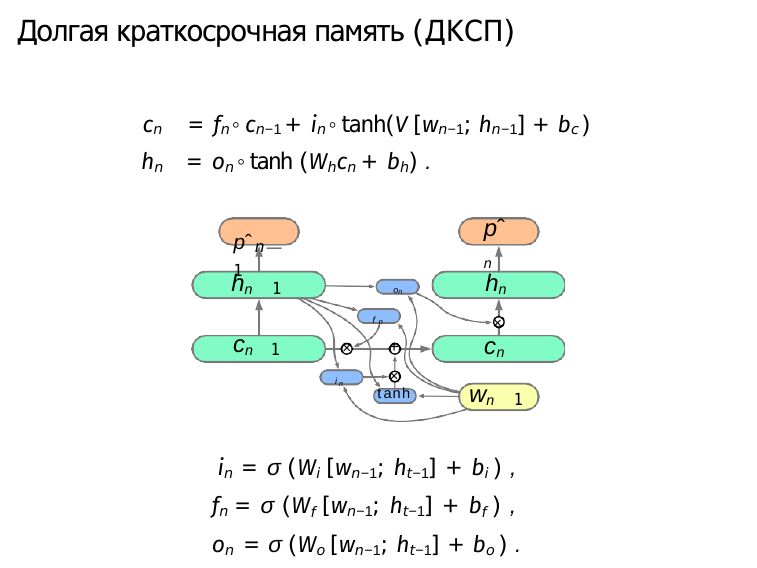

# Долгая краткосрочная память (ДКСП)
cn	= fn ◦ cn−1 + in ◦ tanh(V [wn−1; hn−1] + bc )
hn	= on ◦ tanh (Whcn + bh) .
pˆn
pˆn—1

hn
hn
✕
cn
1
on
fn
cn
+
✕
tanh
1
✕
in
wn
1
in = σ (Wi [wn−1; ht−1] + bi ) ,  fn = σ (Wf [wn−1; ht−1] + bf ) ,  on = σ (Wo [wn−1; ht−1] + bo ) .